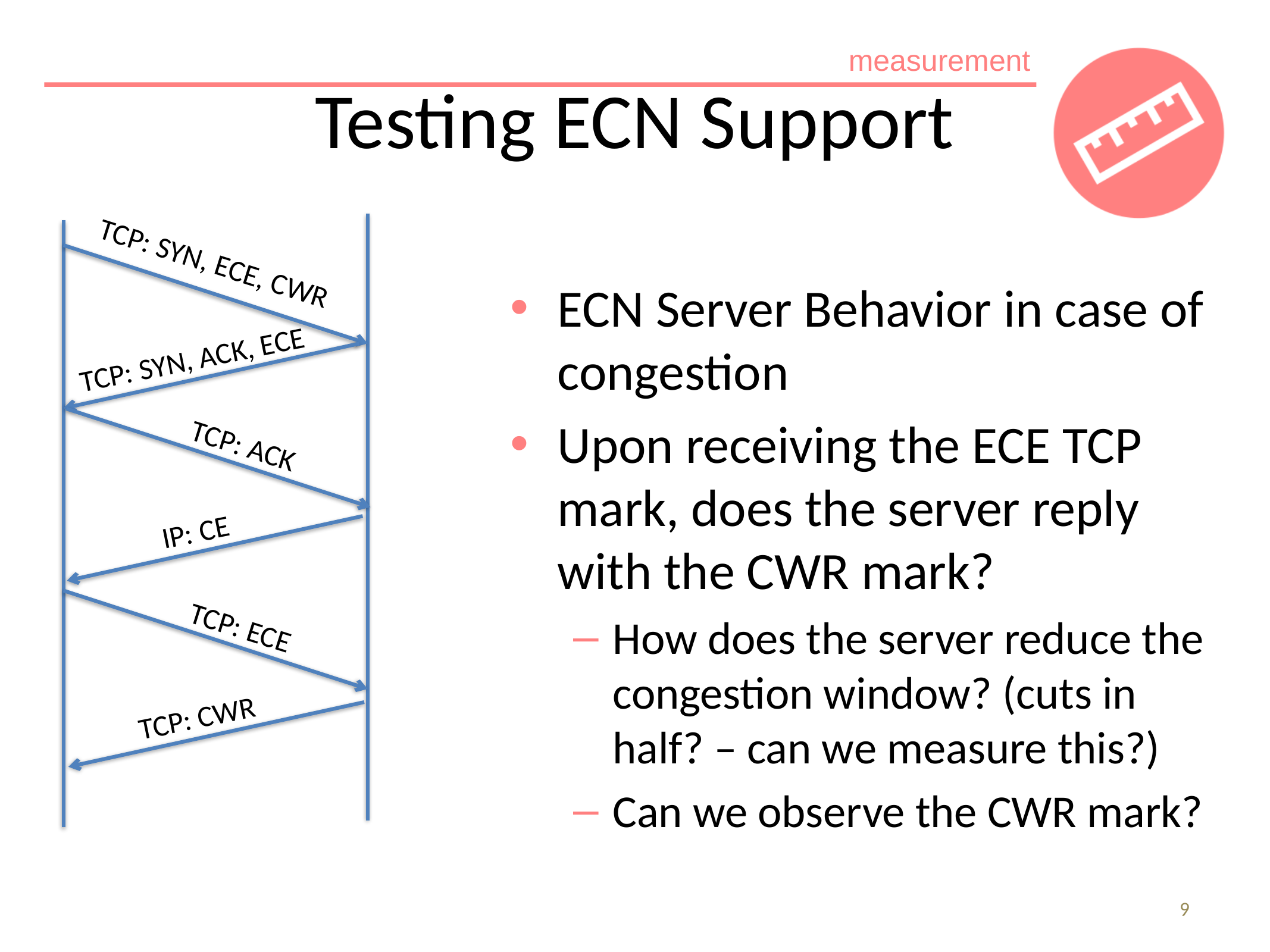

# Testing ECN Support
TCP: SYN, ECE, CWR
ECN Server Behavior in case of congestion
Upon receiving the ECE TCP mark, does the server reply with the CWR mark?
How does the server reduce the congestion window? (cuts in half? – can we measure this?)
Can we observe the CWR mark?
TCP: SYN, ACK, ECE
TCP: ACK
IP: CE
TCP: ECE
TCP: CWR
9